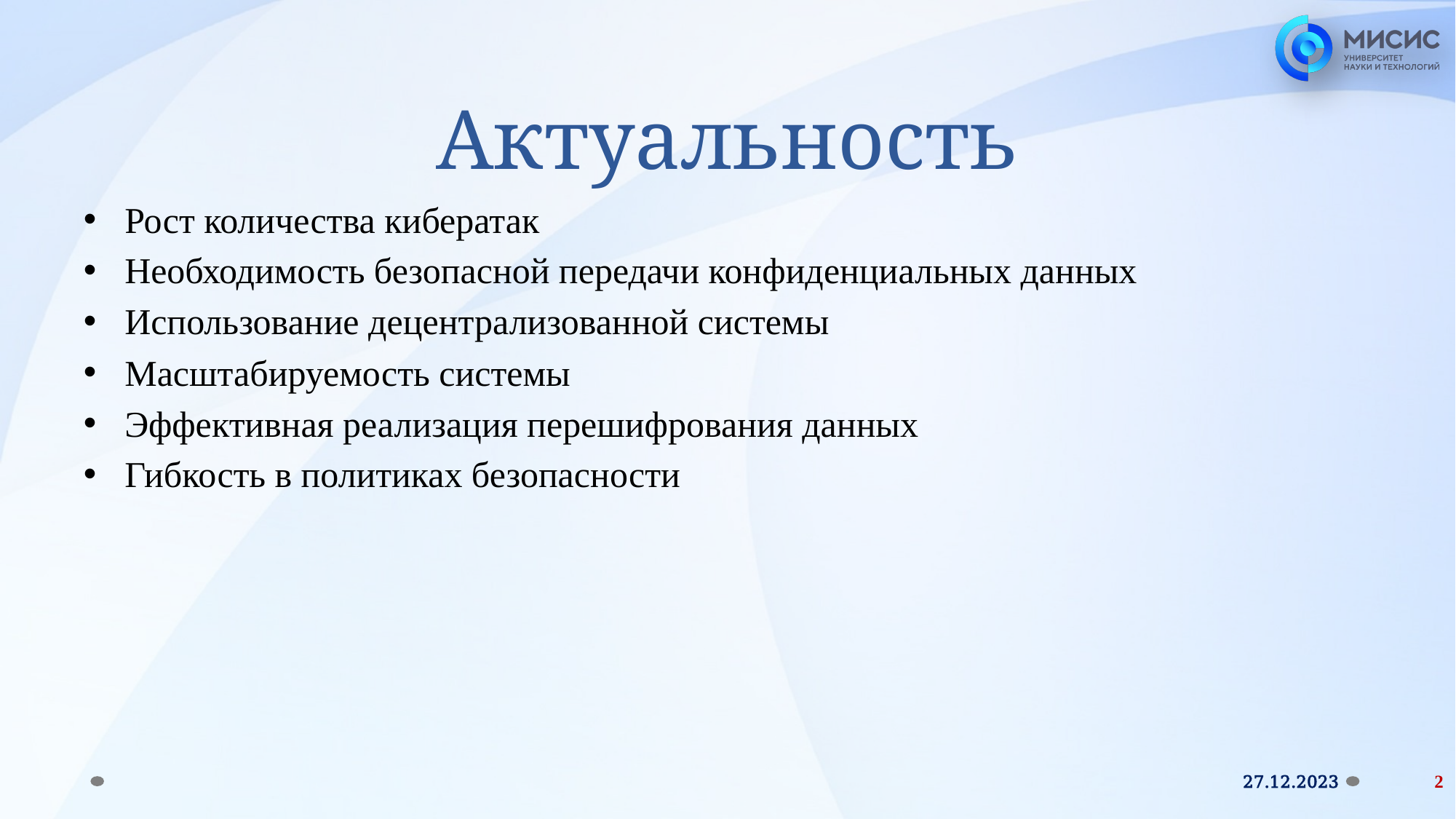

# Актуальность
Рост количества кибератак
Необходимость безопасной передачи конфиденциальных данных
Использование децентрализованной системы
Масштабируемость системы
Эффективная реализация перешифрования данных
Гибкость в политиках безопасности
27.12.2023
2